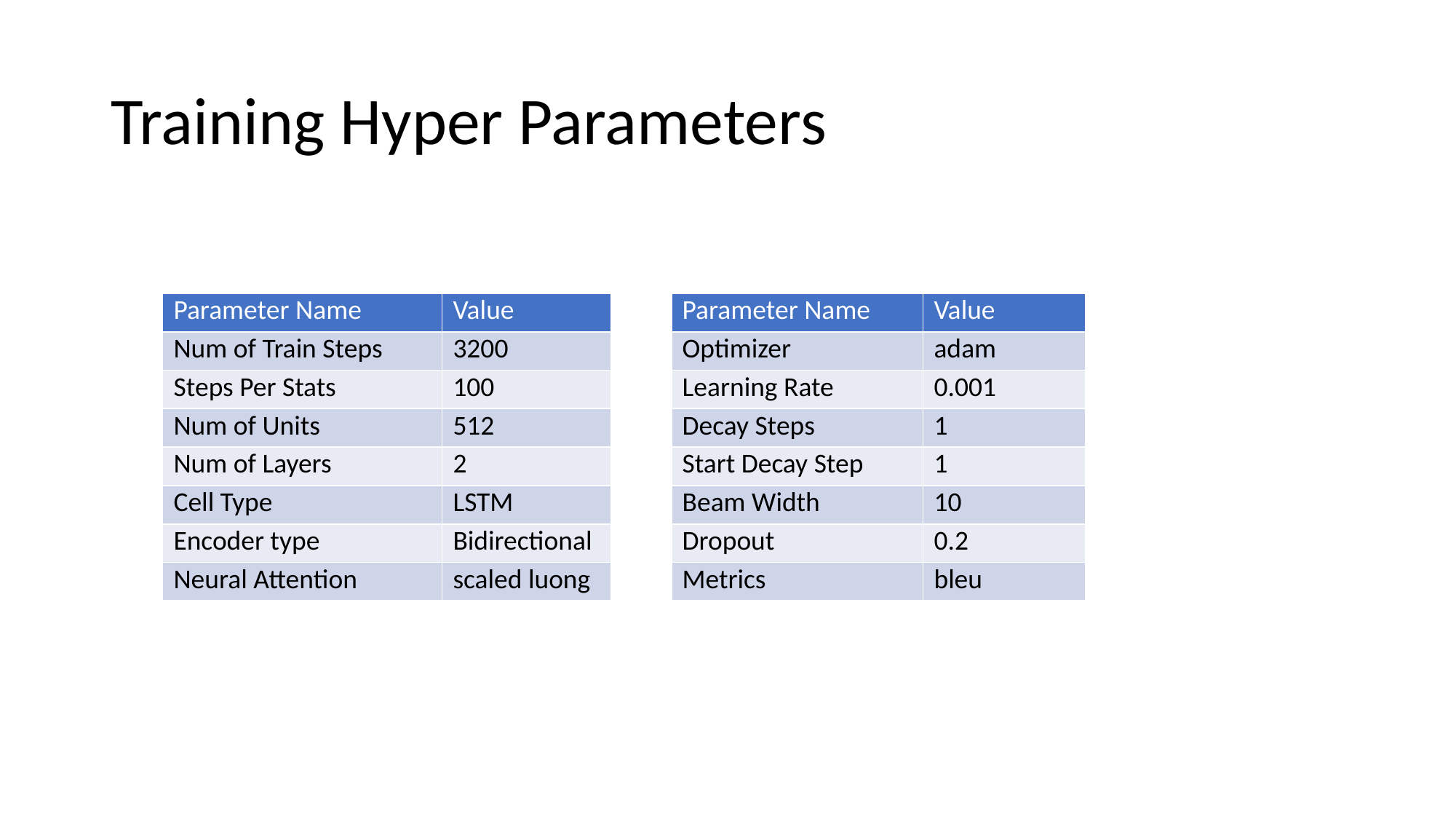

# Training Hyper Parameters
| Parameter Name | Value |
| --- | --- |
| Num of Train Steps | 3200 |
| Steps Per Stats | 100 |
| Num of Units | 512 |
| Num of Layers | 2 |
| Cell Type | LSTM |
| Encoder type | Bidirectional |
| Neural Attention | scaled luong |
| Parameter Name | Value |
| --- | --- |
| Optimizer | adam |
| Learning Rate | 0.001 |
| Decay Steps | 1 |
| Start Decay Step | 1 |
| Beam Width | 10 |
| Dropout | 0.2 |
| Metrics | bleu |